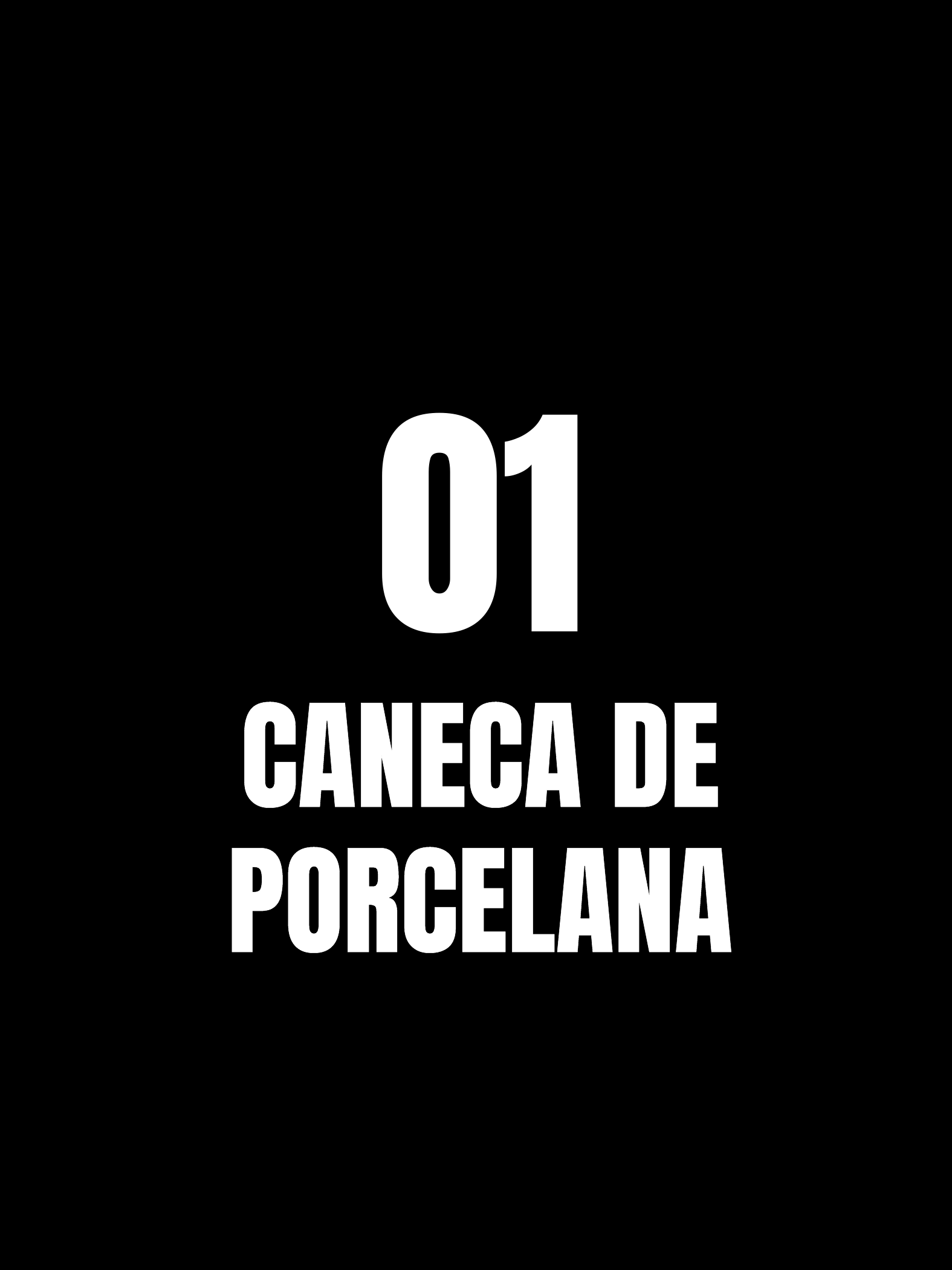

01
CANECA DE PORCELANA
Caneca Galática - Jorge Santana
3